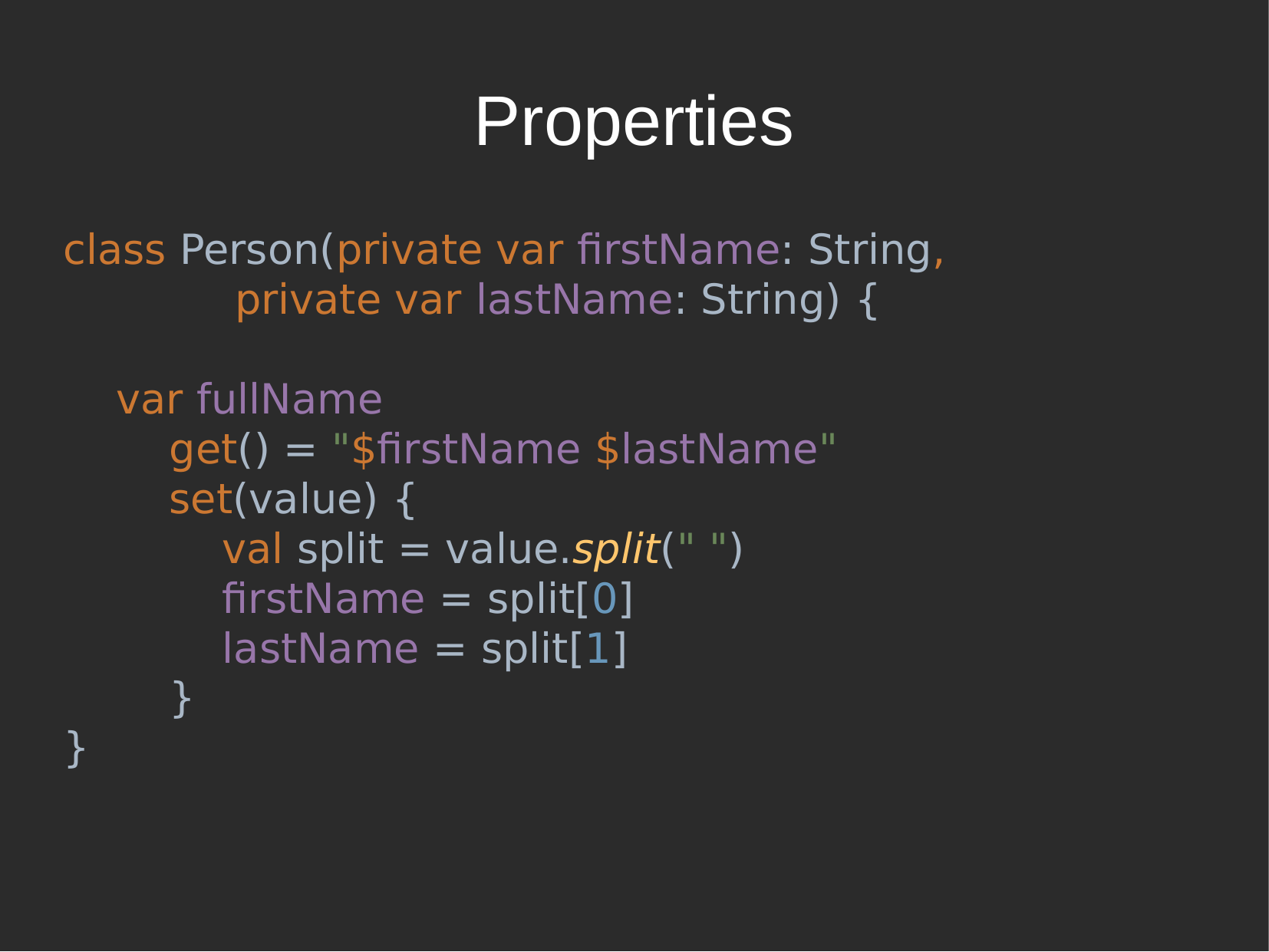

Properties
class Person(private var firstName: String,
             private var lastName: String) {
    var fullName
        get() = "$firstName $lastName"
        set(value) {
            val split = value.split(" ")
            firstName = split[0]
            lastName = split[1]
        }
}